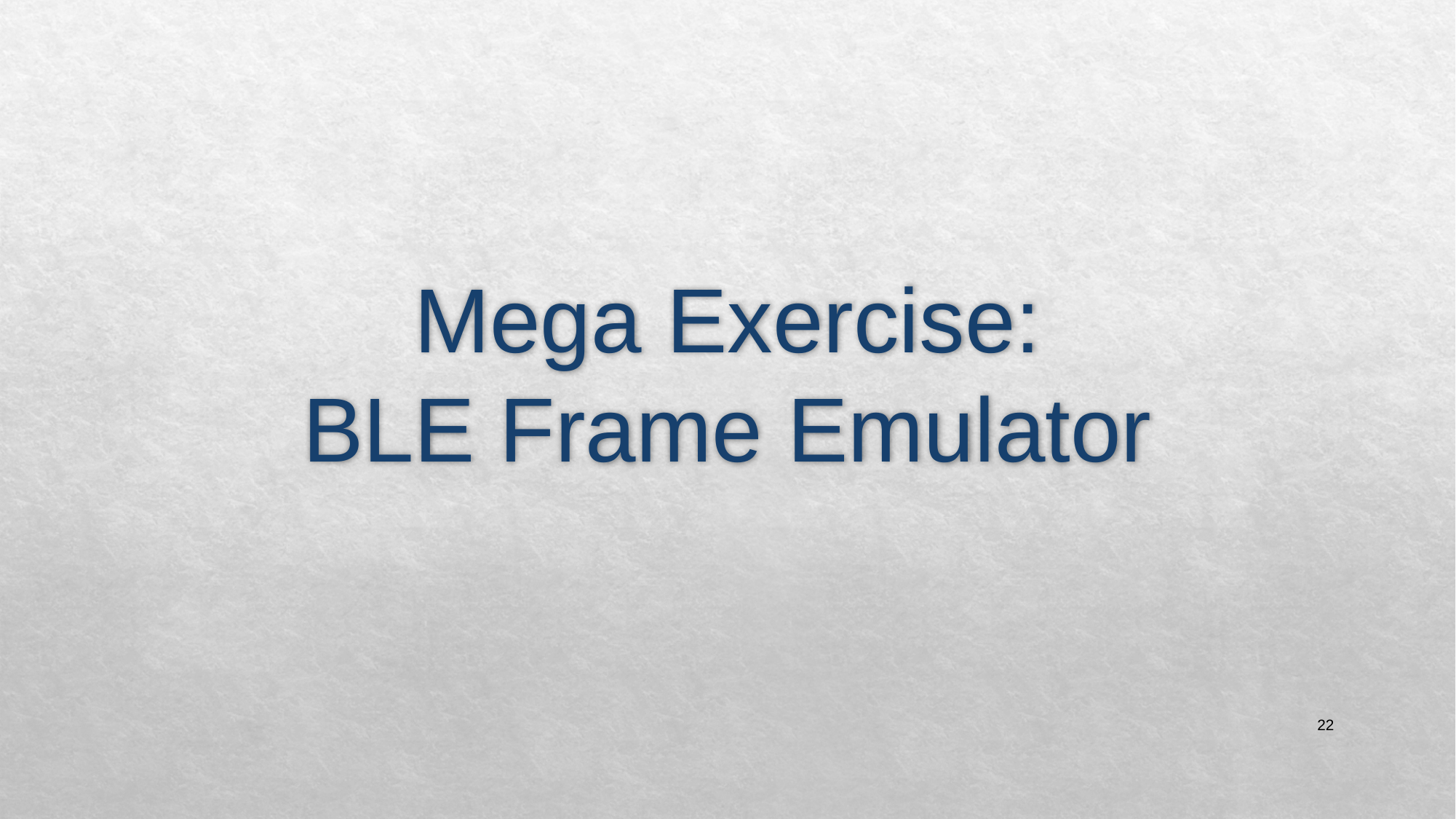

# Mega Exercise:
BLE Frame Emulator
22